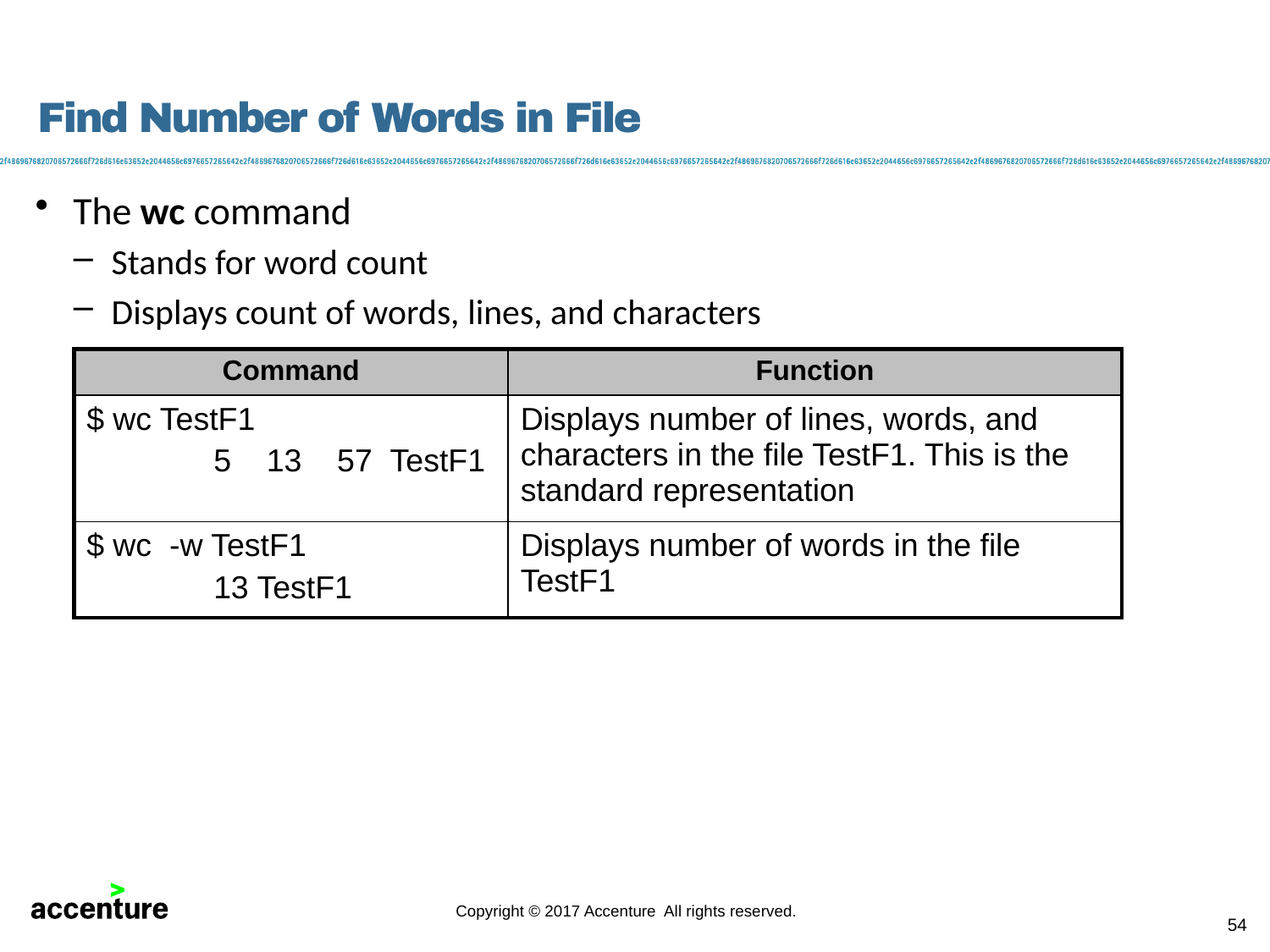

# Find Number of Words in File
The wc command
Stands for word count
Displays count of words, lines, and characters

| Command | Function |
| --- | --- |
| $ wc TestF1 5    13    57  TestF1 | Displays number of lines, words, and characters in the file TestF1. This is the standard representation |
| $ wc -w TestF1 13 TestF1 | Displays number of words in the file TestF1 |

54